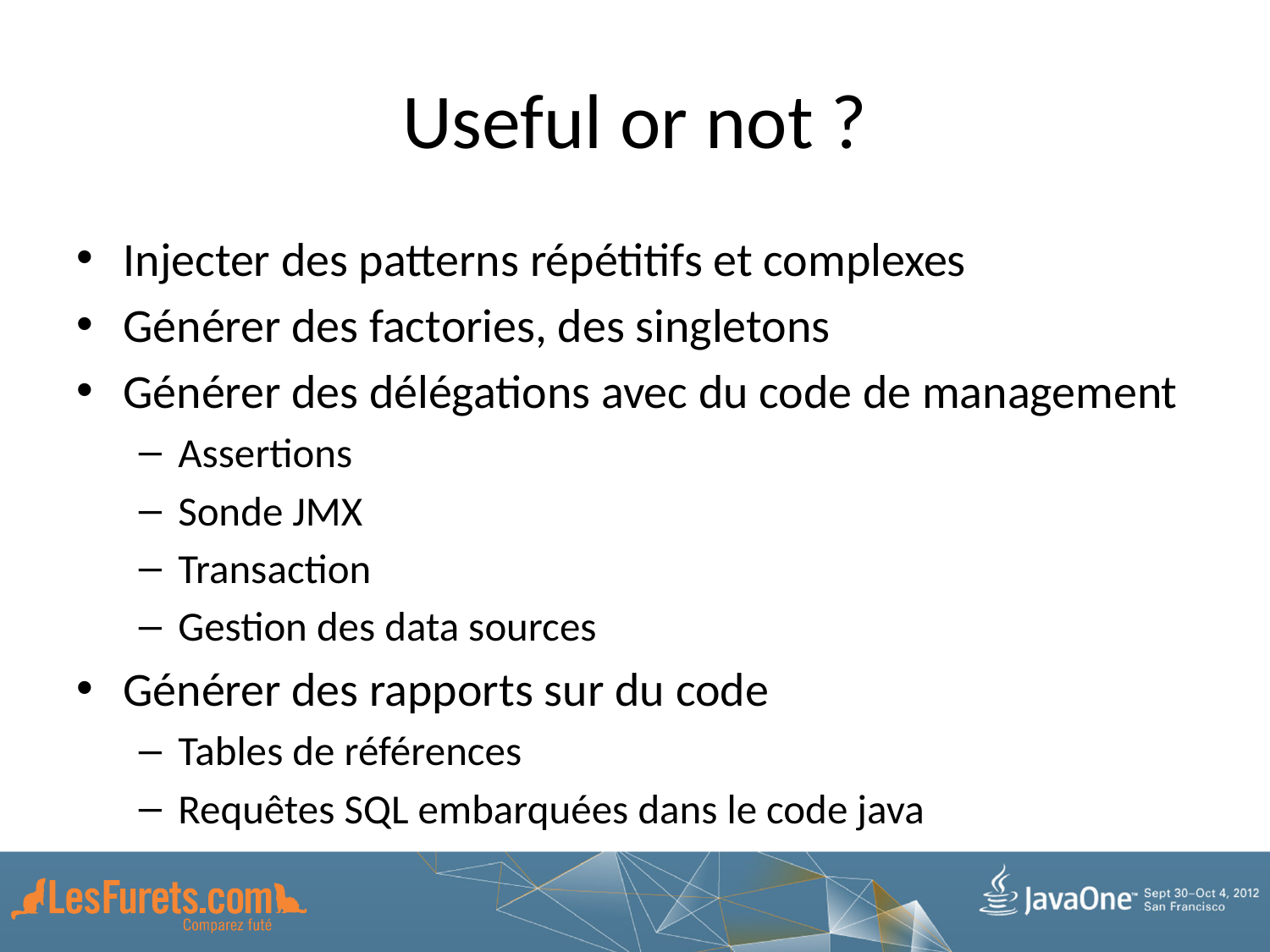

# Useful or not ?
Injecter des patterns répétitifs et complexes
Générer des factories, des singletons
Générer des délégations avec du code de management
Assertions
Sonde JMX
Transaction
Gestion des data sources
Générer des rapports sur du code
Tables de références
Requêtes SQL embarquées dans le code java